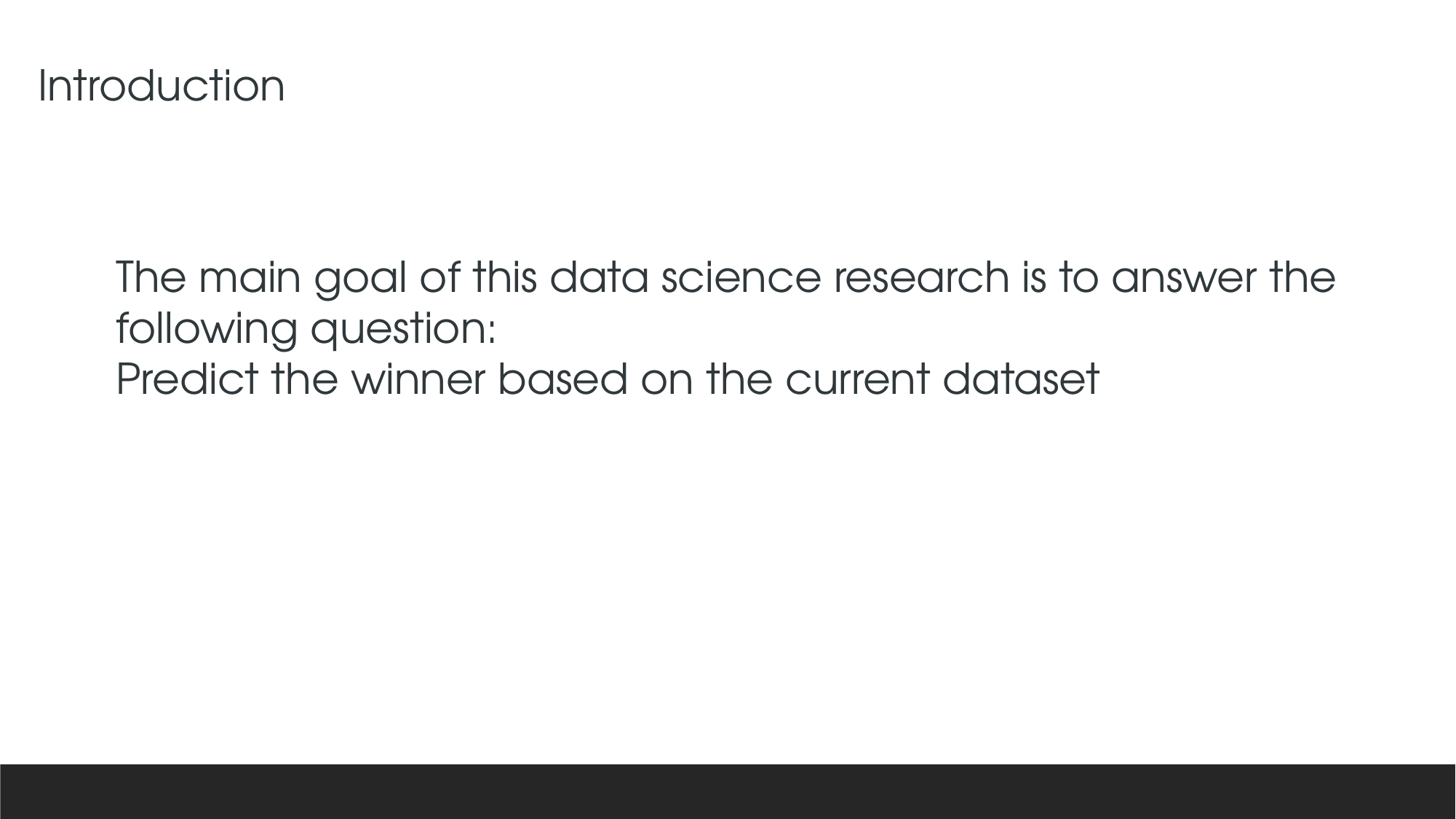

Introduction
The main goal of this data science research is to answer the following question:
Predict the winner based on the current dataset